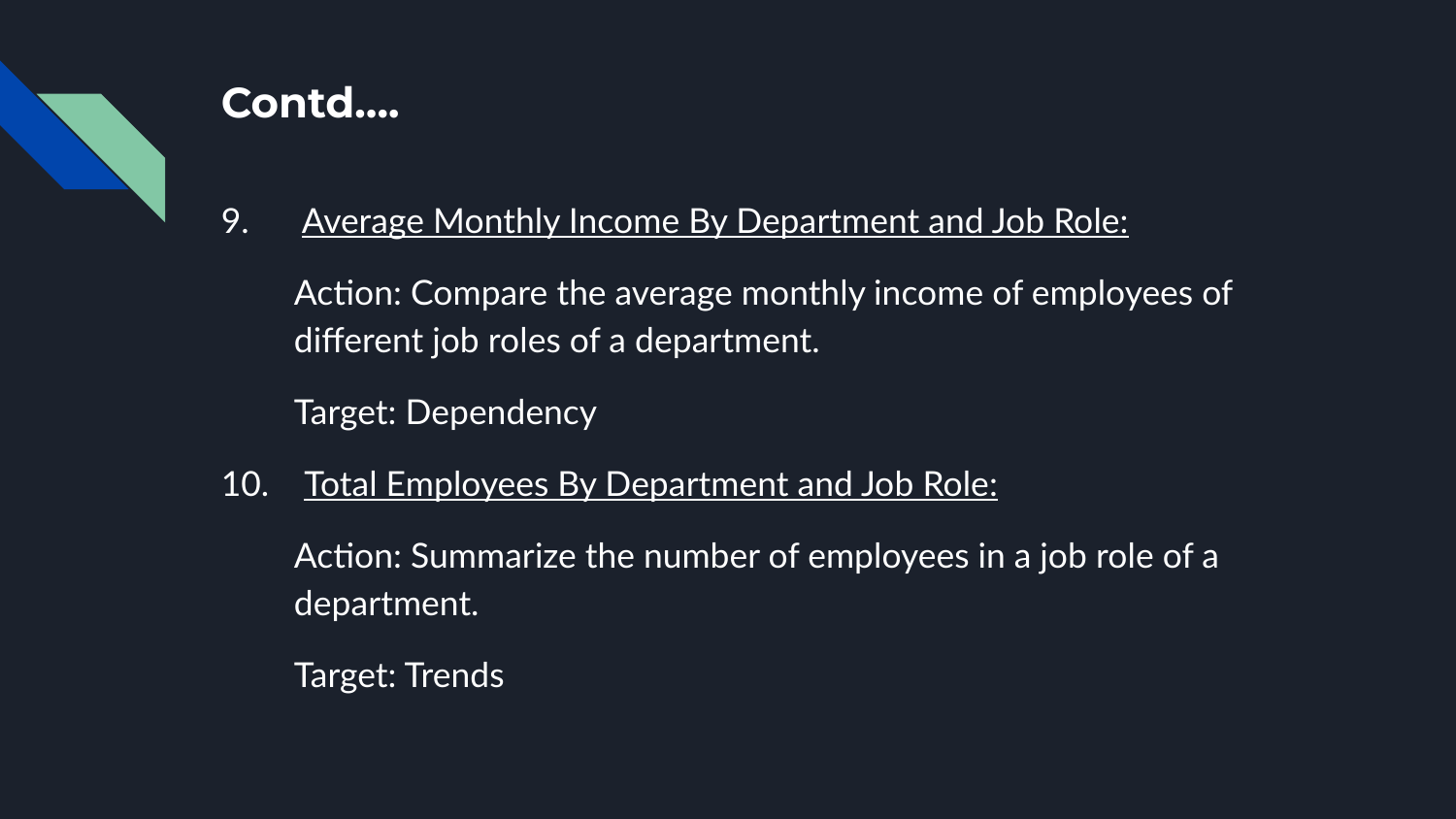

# Contd….
9.      Average Monthly Income By Department and Job Role:
Action: Compare the average monthly income of employees of different job roles of a department.
Target: Dependency
10.    Total Employees By Department and Job Role:
Action: Summarize the number of employees in a job role of a department.
Target: Trends